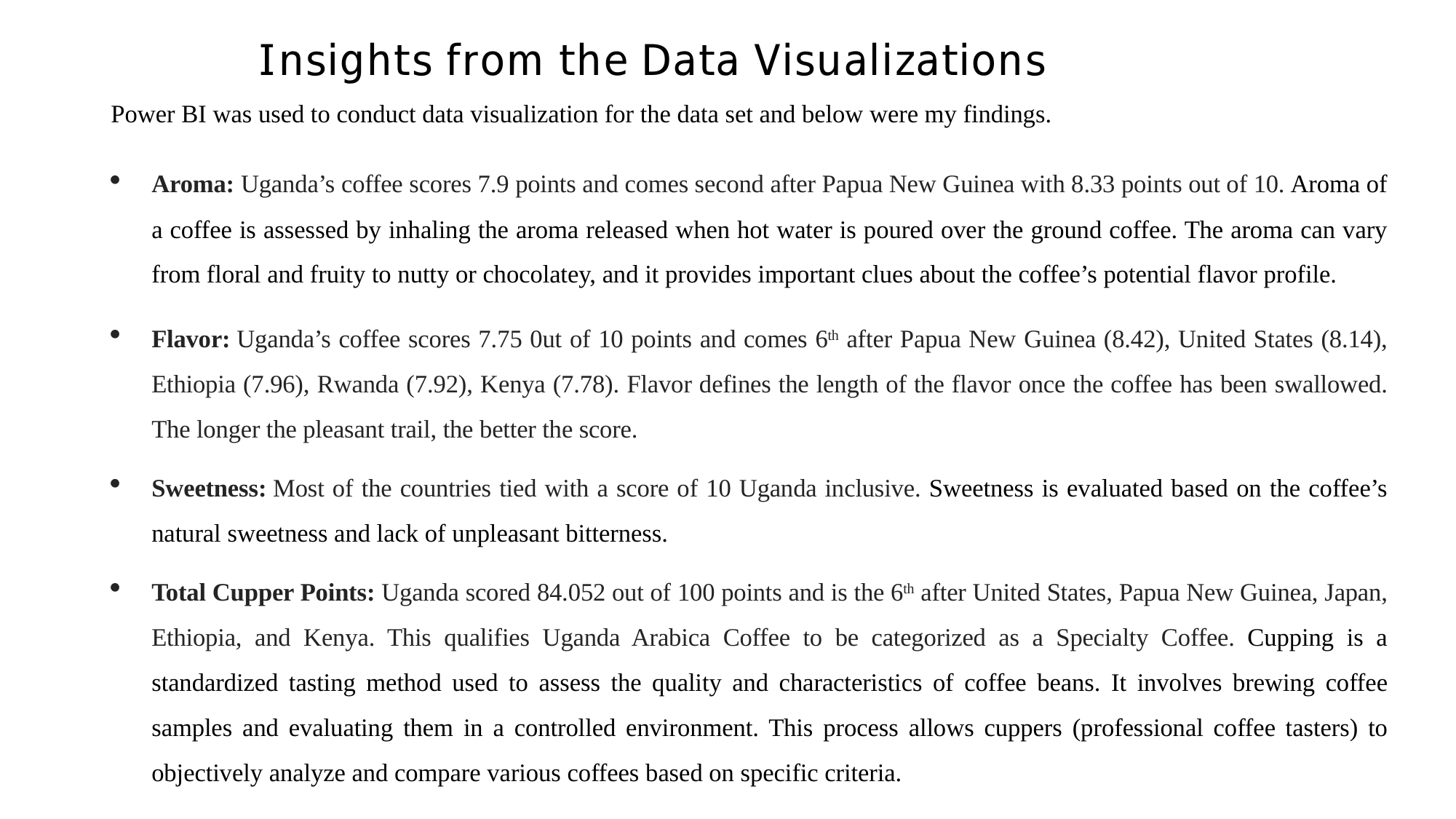

Insights from the Data Visualizations
#
Power BI was used to conduct data visualization for the data set and below were my findings.
Aroma: Uganda’s coffee scores 7.9 points and comes second after Papua New Guinea with 8.33 points out of 10. Aroma of a coffee is assessed by inhaling the aroma released when hot water is poured over the ground coffee. The aroma can vary from floral and fruity to nutty or chocolatey, and it provides important clues about the coffee’s potential flavor profile.
Flavor: Uganda’s coffee scores 7.75 0ut of 10 points and comes 6th after Papua New Guinea (8.42), United States (8.14), Ethiopia (7.96), Rwanda (7.92), Kenya (7.78). Flavor defines the length of the flavor once the coffee has been swallowed. The longer the pleasant trail, the better the score.
Sweetness: Most of the countries tied with a score of 10 Uganda inclusive. Sweetness is evaluated based on the coffee’s natural sweetness and lack of unpleasant bitterness.
Total Cupper Points: Uganda scored 84.052 out of 100 points and is the 6th after United States, Papua New Guinea, Japan, Ethiopia, and Kenya. This qualifies Uganda Arabica Coffee to be categorized as a Specialty Coffee. Cupping is a standardized tasting method used to assess the quality and characteristics of coffee beans. It involves brewing coffee samples and evaluating them in a controlled environment. This process allows cuppers (professional coffee tasters) to objectively analyze and compare various coffees based on specific criteria.